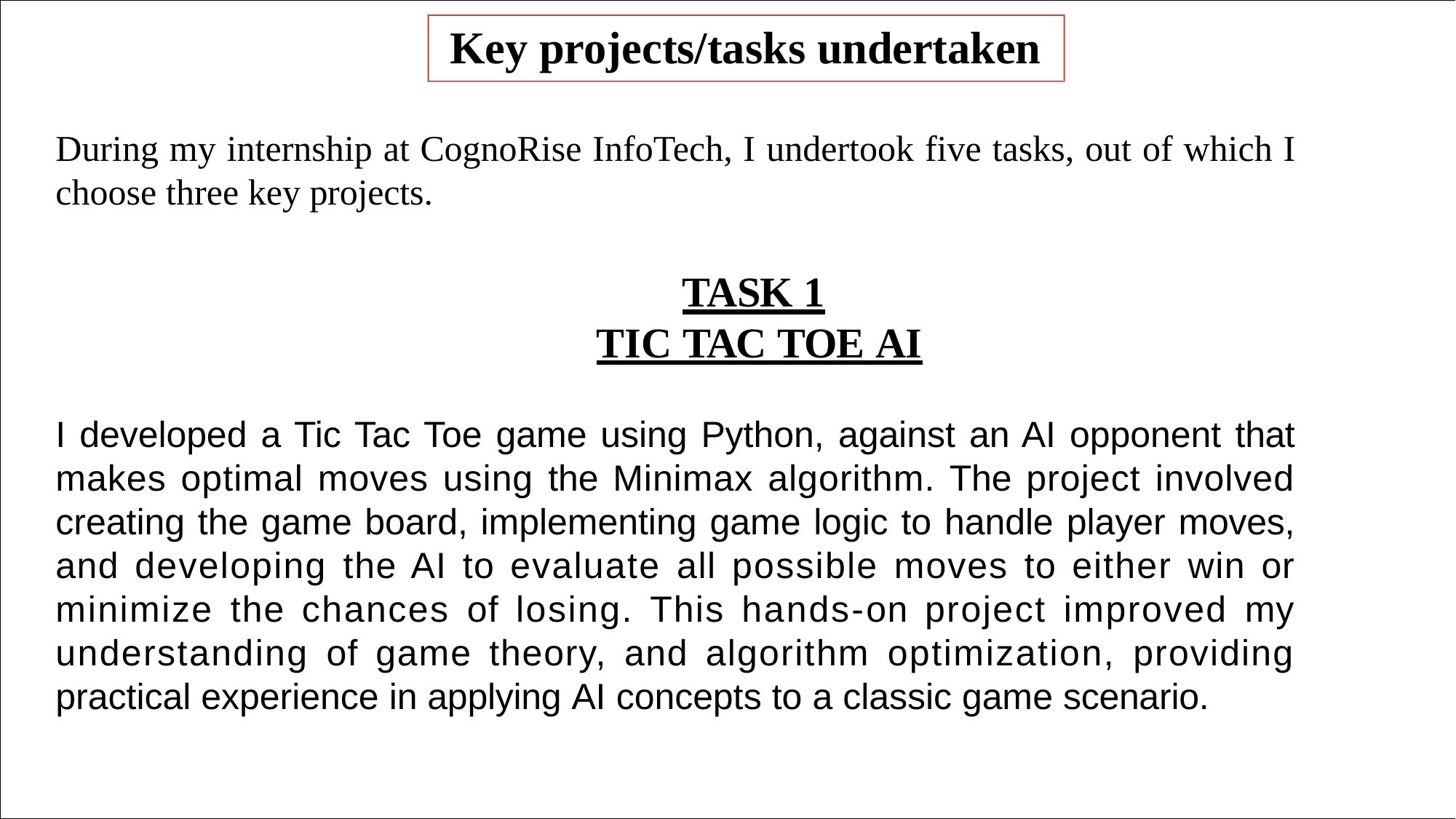

# Key projects/tasks undertaken
During my internship at CognoRise InfoTech, I undertook five tasks, out of which I choose three key projects.

TASK 1
TIC TAC TOE AI
I developed a Tic Tac Toe game using Python, against an AI opponent that makes optimal moves using the Minimax algorithm. The project involved creating the game board, implementing game logic to handle player moves, and developing the AI to evaluate all possible moves to either win or minimize the chances of losing. This hands-on project improved my understanding of game theory, and algorithm optimization, providing practical experience in applying AI concepts to a classic game scenario.